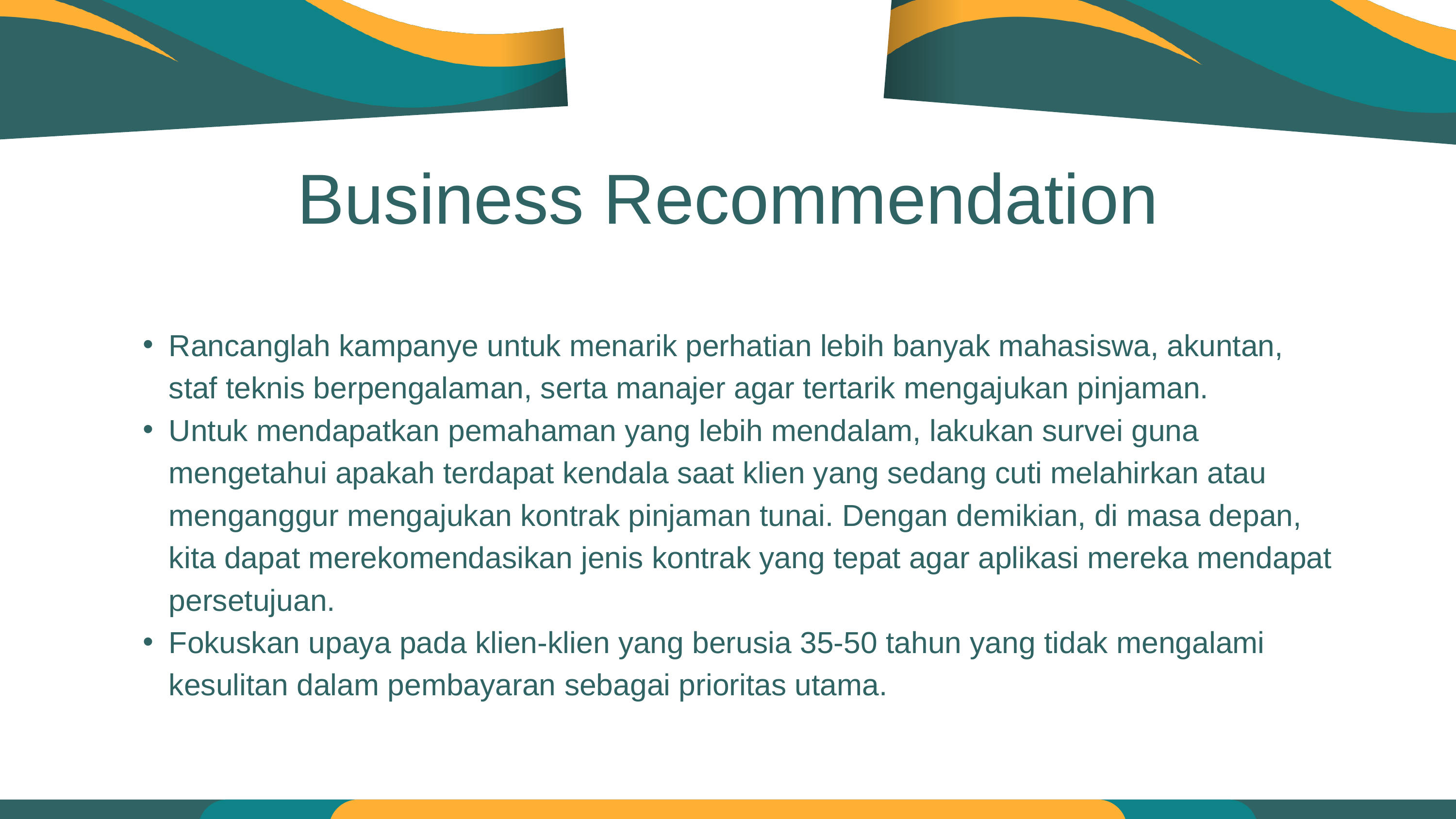

Business Recommendation
Rancanglah kampanye untuk menarik perhatian lebih banyak mahasiswa, akuntan, staf teknis berpengalaman, serta manajer agar tertarik mengajukan pinjaman.
Untuk mendapatkan pemahaman yang lebih mendalam, lakukan survei guna mengetahui apakah terdapat kendala saat klien yang sedang cuti melahirkan atau menganggur mengajukan kontrak pinjaman tunai. Dengan demikian, di masa depan, kita dapat merekomendasikan jenis kontrak yang tepat agar aplikasi mereka mendapat persetujuan.
Fokuskan upaya pada klien-klien yang berusia 35-50 tahun yang tidak mengalami kesulitan dalam pembayaran sebagai prioritas utama.